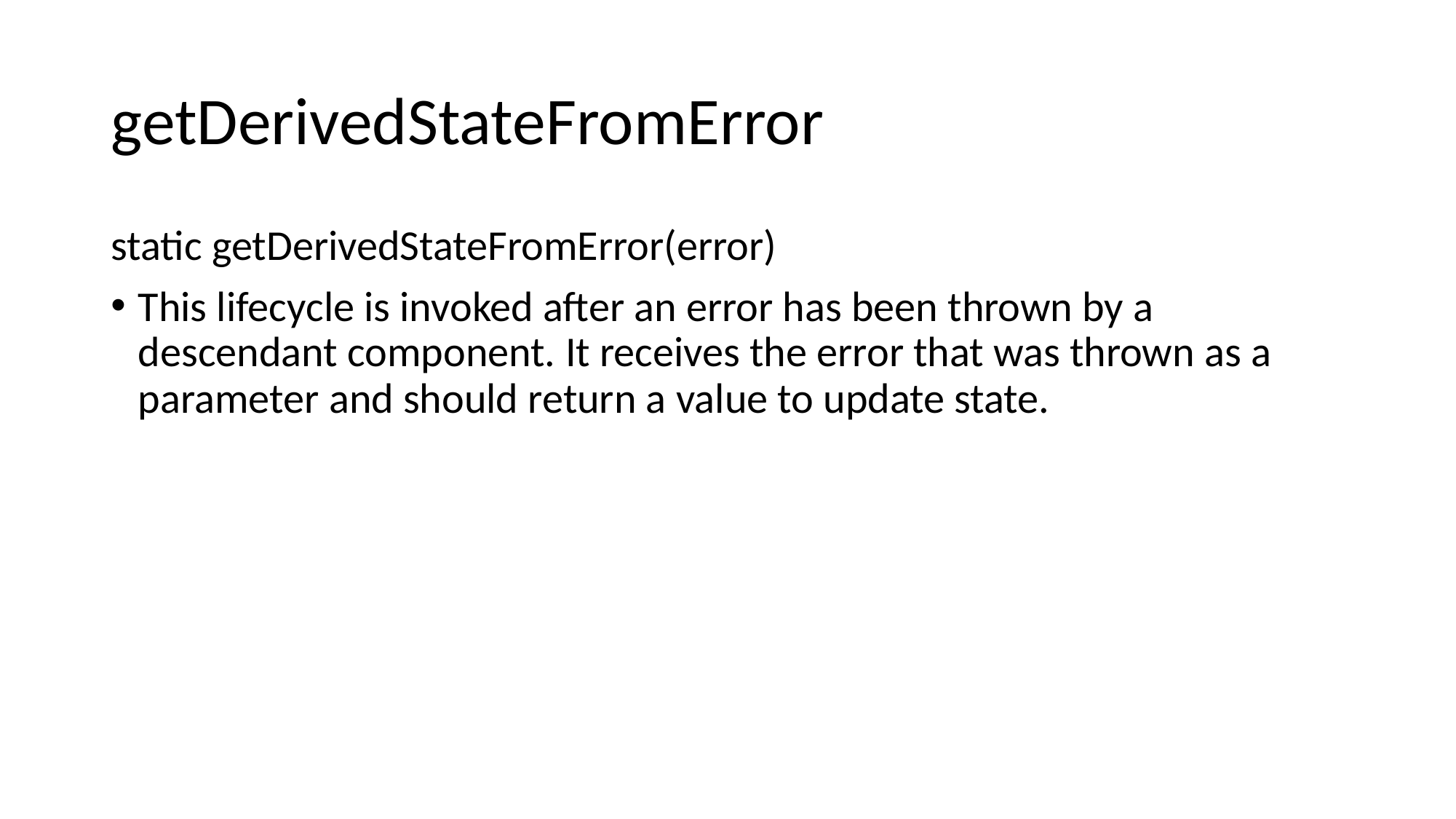

# getDerivedStateFromError
static getDerivedStateFromError(error)
This lifecycle is invoked after an error has been thrown by a descendant component. It receives the error that was thrown as a parameter and should return a value to update state.